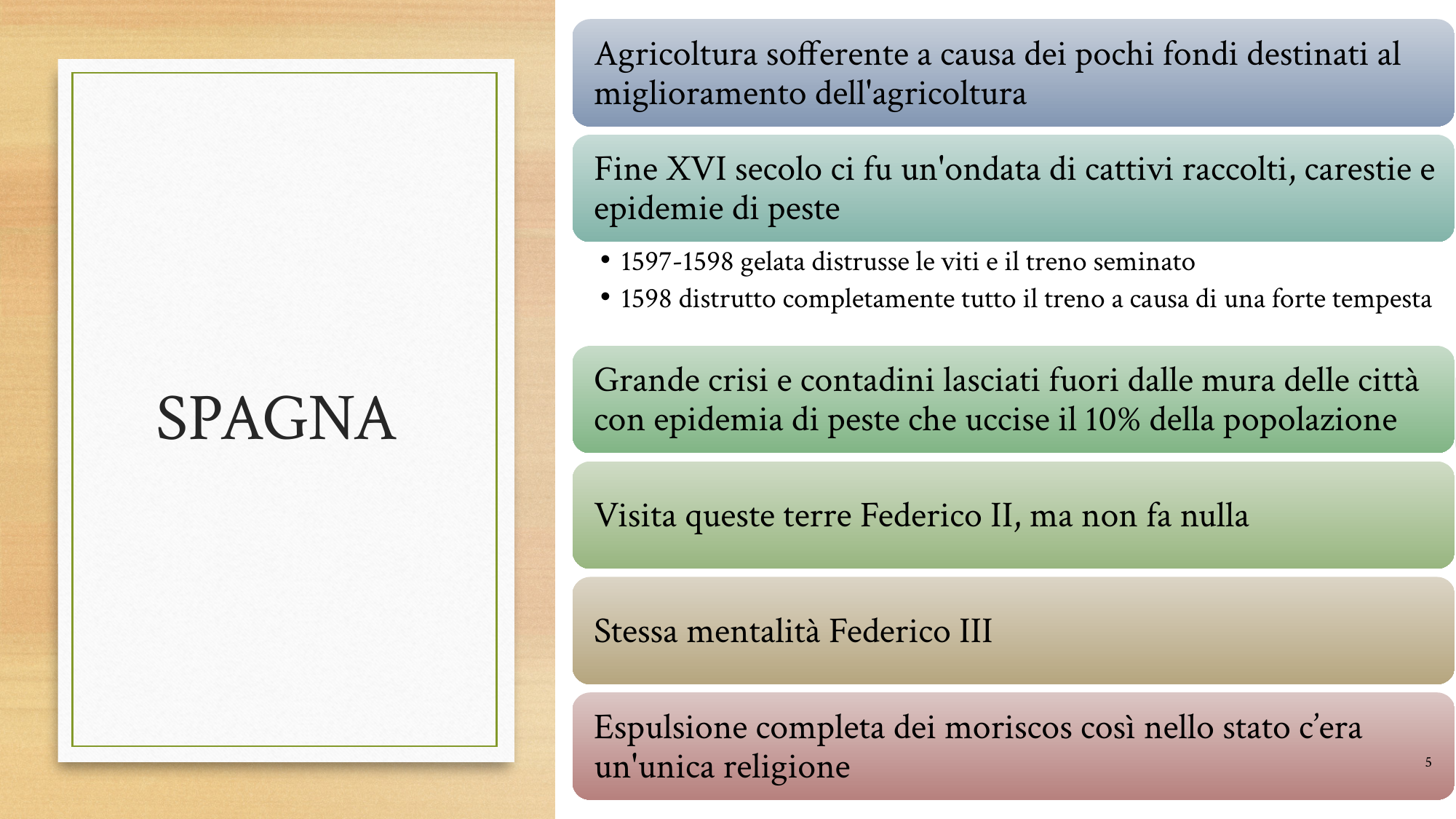

Agricoltura sofferente a causa dei pochi fondi destinati al miglioramento dell'agricoltura
Fine XVI secolo ci fu un'ondata di cattivi raccolti, carestie e epidemie di peste
1597-1598 gelata distrusse le viti e il treno seminato
1598 distrutto completamente tutto il treno a causa di una forte tempesta
Grande crisi e contadini lasciati fuori dalle mura delle città con epidemia di peste che uccise il 10% della popolazione
Visita queste terre Federico II, ma non fa nulla
Stessa mentalità Federico III
Espulsione completa dei moriscos così nello stato c’era un'unica religione

# SPAGNA
5